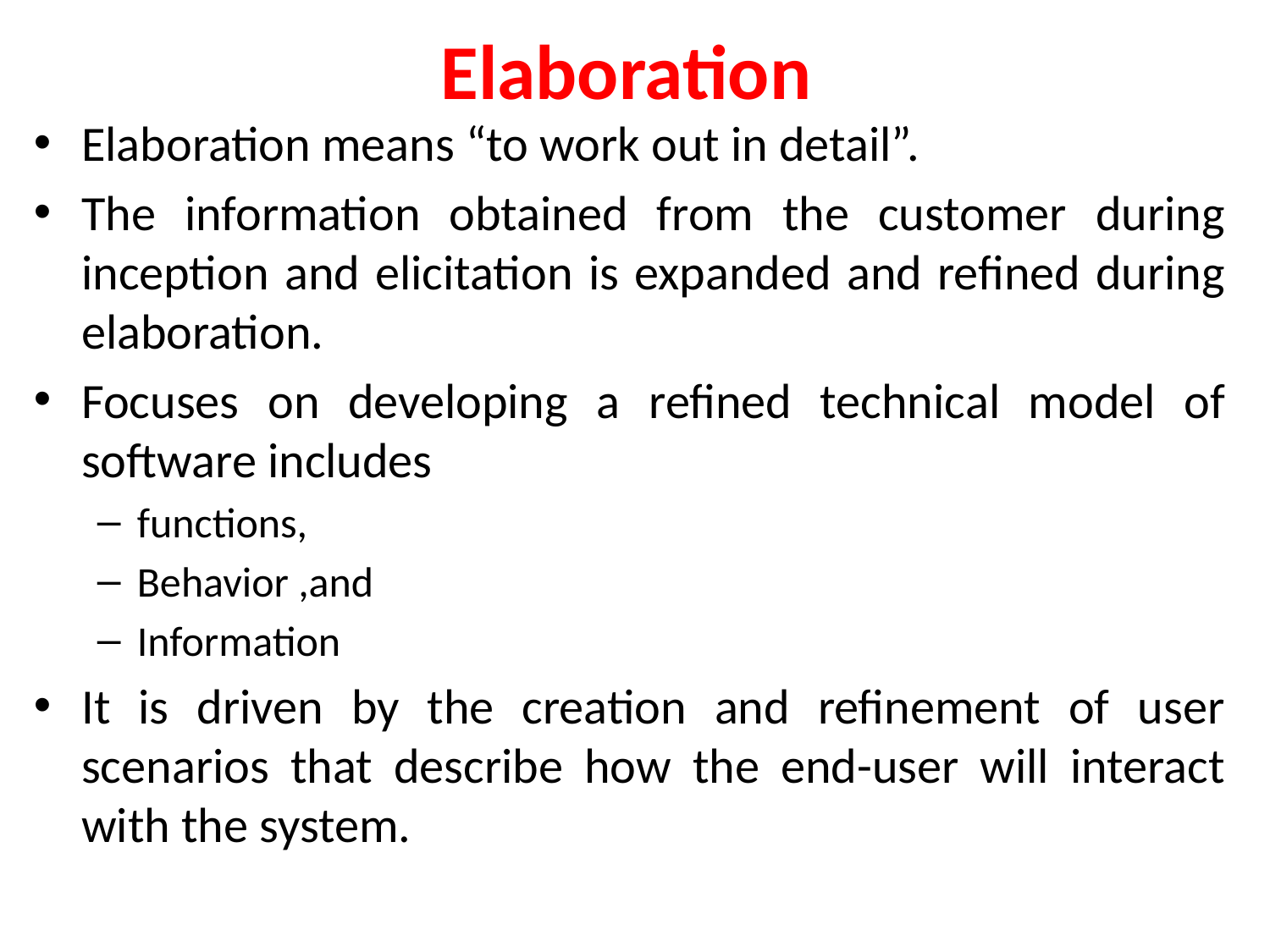

# Elaboration
Elaboration means “to work out in detail”.
The information obtained from the customer during inception and elicitation is expanded and refined during elaboration.
Focuses on developing a refined technical model of software includes
functions,
Behavior ,and
Information
It is driven by the creation and refinement of user scenarios that describe how the end-user will interact with the system.